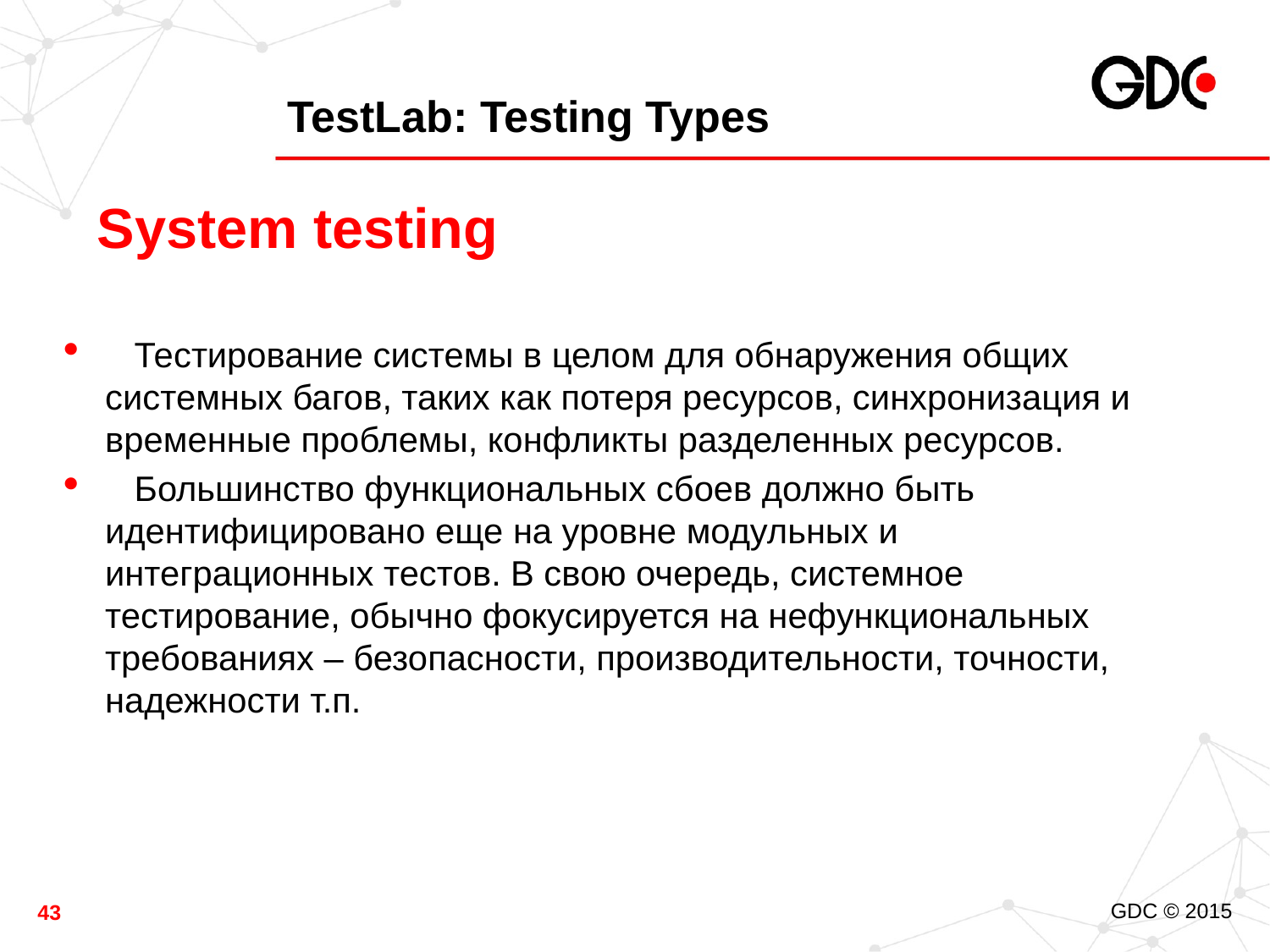

# TestLab: Testing Types
System testing
   Тестирование системы в целом для обнаружения общих системных багов, таких как потеря ресурсов, синхронизация и временные проблемы, конфликты разделенных ресурсов.
   Большинство функциональных сбоев должно быть идентифицировано еще на уровне модульных и интеграционных тестов. В свою очередь, системное тестирование, обычно фокусируется на нефункциональных требованиях – безопасности, производительности, точности, надежности т.п.